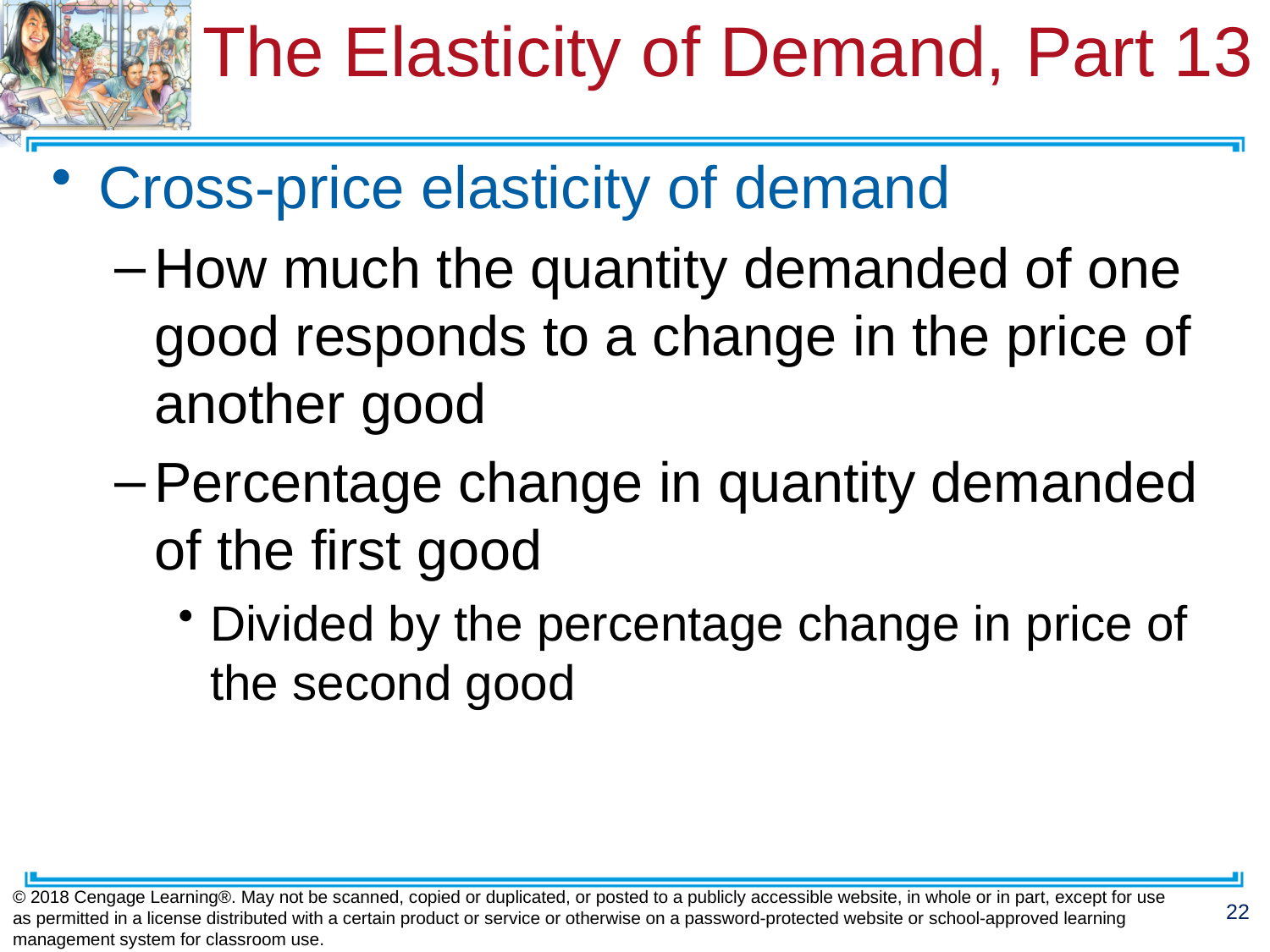

# The Elasticity of Demand, Part 13
Cross-price elasticity of demand
How much the quantity demanded of one good responds to a change in the price of another good
Percentage change in quantity demanded of the first good
Divided by the percentage change in price of the second good
© 2018 Cengage Learning®. May not be scanned, copied or duplicated, or posted to a publicly accessible website, in whole or in part, except for use as permitted in a license distributed with a certain product or service or otherwise on a password-protected website or school-approved learning management system for classroom use.
22